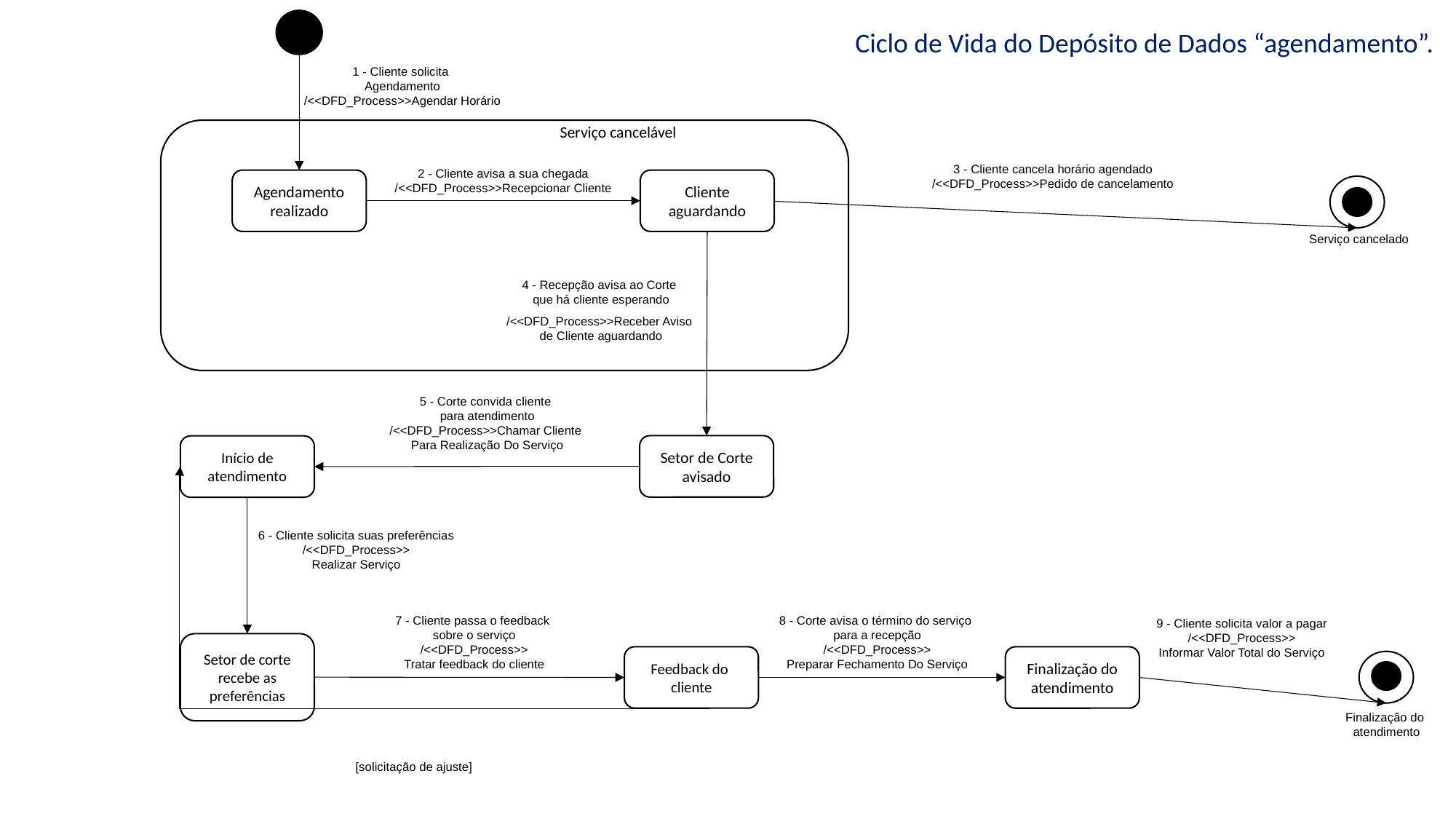

Ciclo de Vida do Depósito de Dados “agendamento”.
1 - Cliente solicita
Agendamento
/<<DFD_Process>>Agendar Horário
Serviço cancelável

3 - Cliente cancela horário agendado
/<<DFD_Process>>Pedido de cancelamento
2 - Cliente avisa a sua chegada
/<<DFD_Process>>Recepcionar Cliente
Agendamento
realizado
Cliente
aguardando

Serviço cancelado
4 - Recepção avisa ao Corte
que há cliente esperando
/<<DFD_Process>>Receber Aviso
de Cliente aguardando
5 - Corte convida cliente
para atendimento
/<<DFD_Process>>Chamar Cliente
Para Realização Do Serviço
Setor de Corte
avisado
Início de atendimento
6 - Cliente solicita suas preferências
/<<DFD_Process>>
Realizar Serviço
8 - Corte avisa o término do serviço
para a recepção
/<<DFD_Process>>
Preparar Fechamento Do Serviço
7 - Cliente passa o feedback
sobre o serviço
/<<DFD_Process>>
Tratar feedback do cliente
9 - Cliente solicita valor a pagar
/<<DFD_Process>>
Informar Valor Total do Serviço
Setor de corte recebe as preferências
Feedback do
cliente
Finalização do
atendimento

Finalização do
atendimento
[solicitação de ajuste]